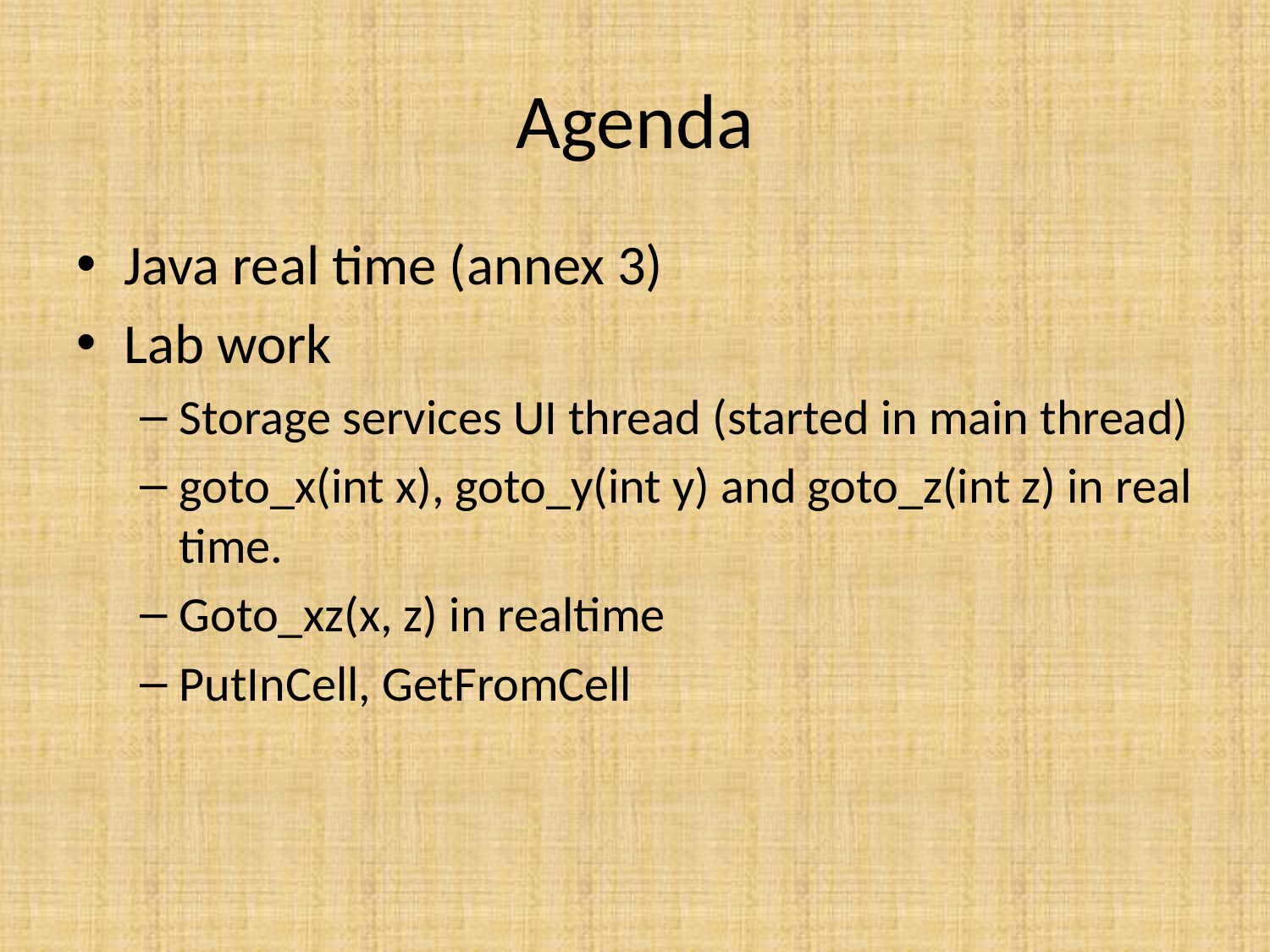

# Agenda
Java real time (annex 3)
Lab work
Storage services UI thread (started in main thread)
goto_x(int x), goto_y(int y) and goto_z(int z) in real time.
Goto_xz(x, z) in realtime
PutInCell, GetFromCell